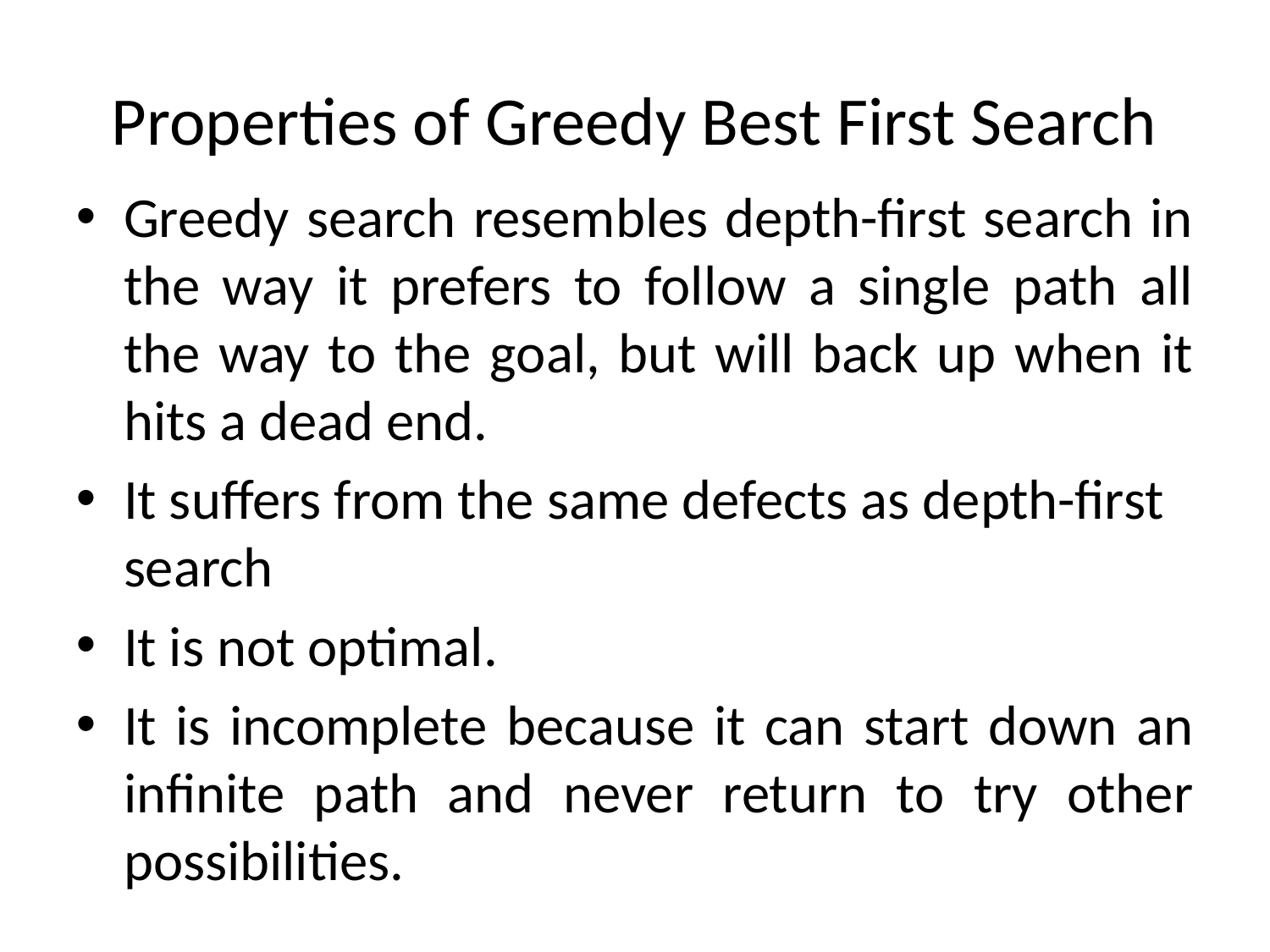

# Properties of Greedy Best First Search
Greedy search resembles depth-first search in the way it prefers to follow a single path all the way to the goal, but will back up when it hits a dead end.
It suffers from the same defects as depth-first search
It is not optimal.
It is incomplete because it can start down an infinite path and never return to try other possibilities.